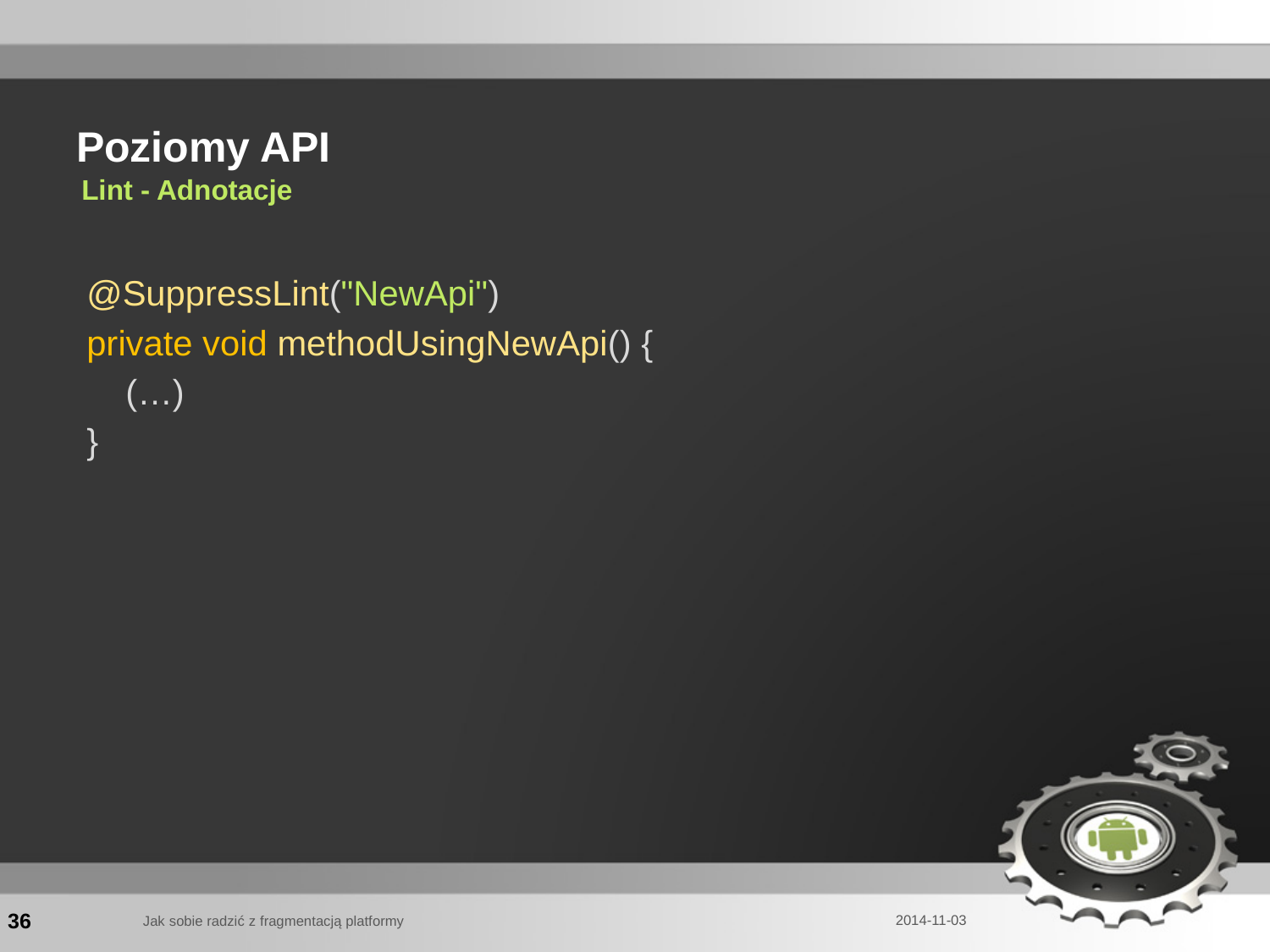

# Poziomy API
Lint - Adnotacje
@SuppressLint("NewApi")
private void methodUsingNewApi() {
    (…)
}